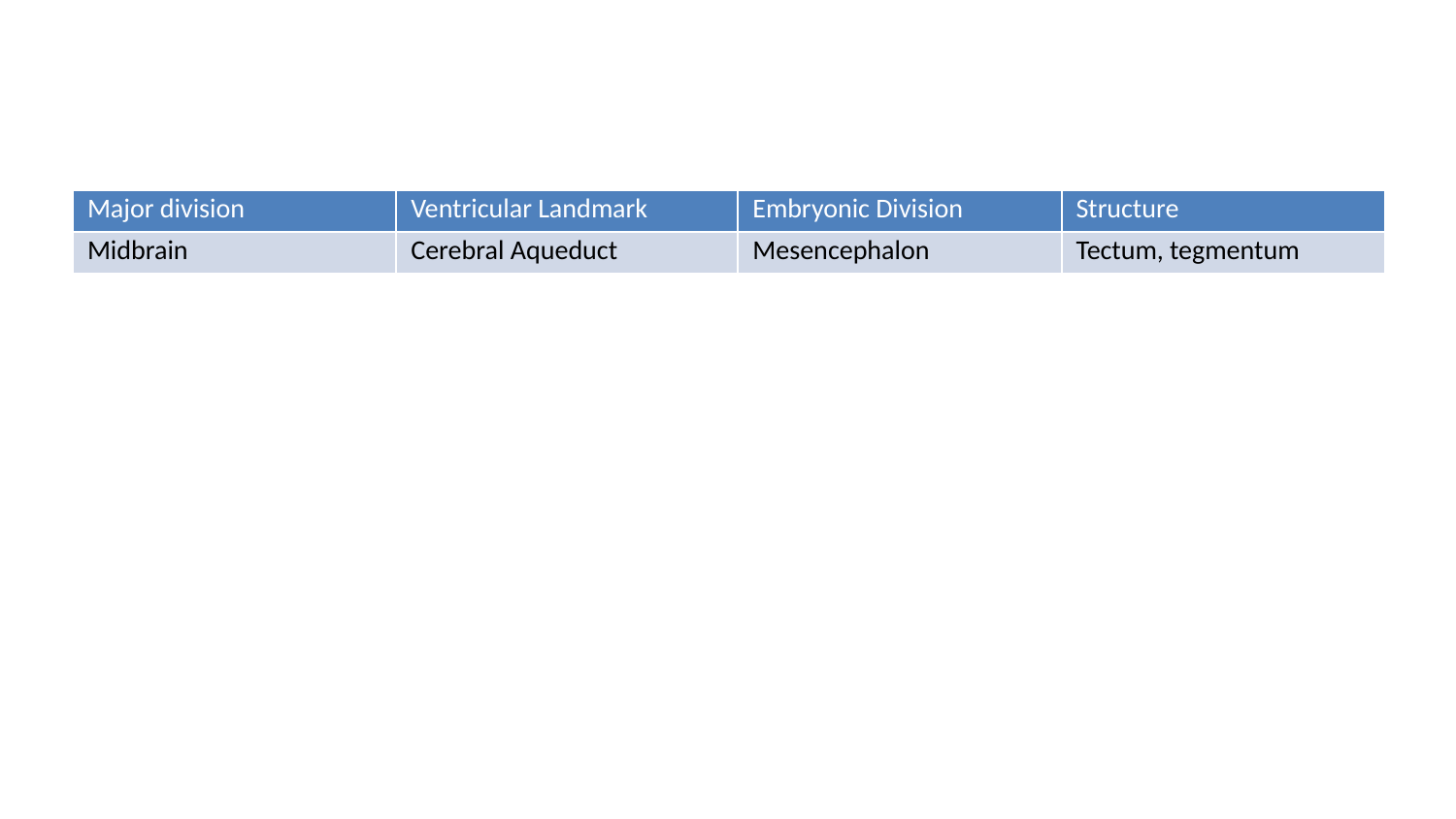

| Major division | Ventricular Landmark | Embryonic Division | Structure |
| --- | --- | --- | --- |
| Midbrain | Cerebral Aqueduct | Mesencephalon | Tectum, tegmentum |